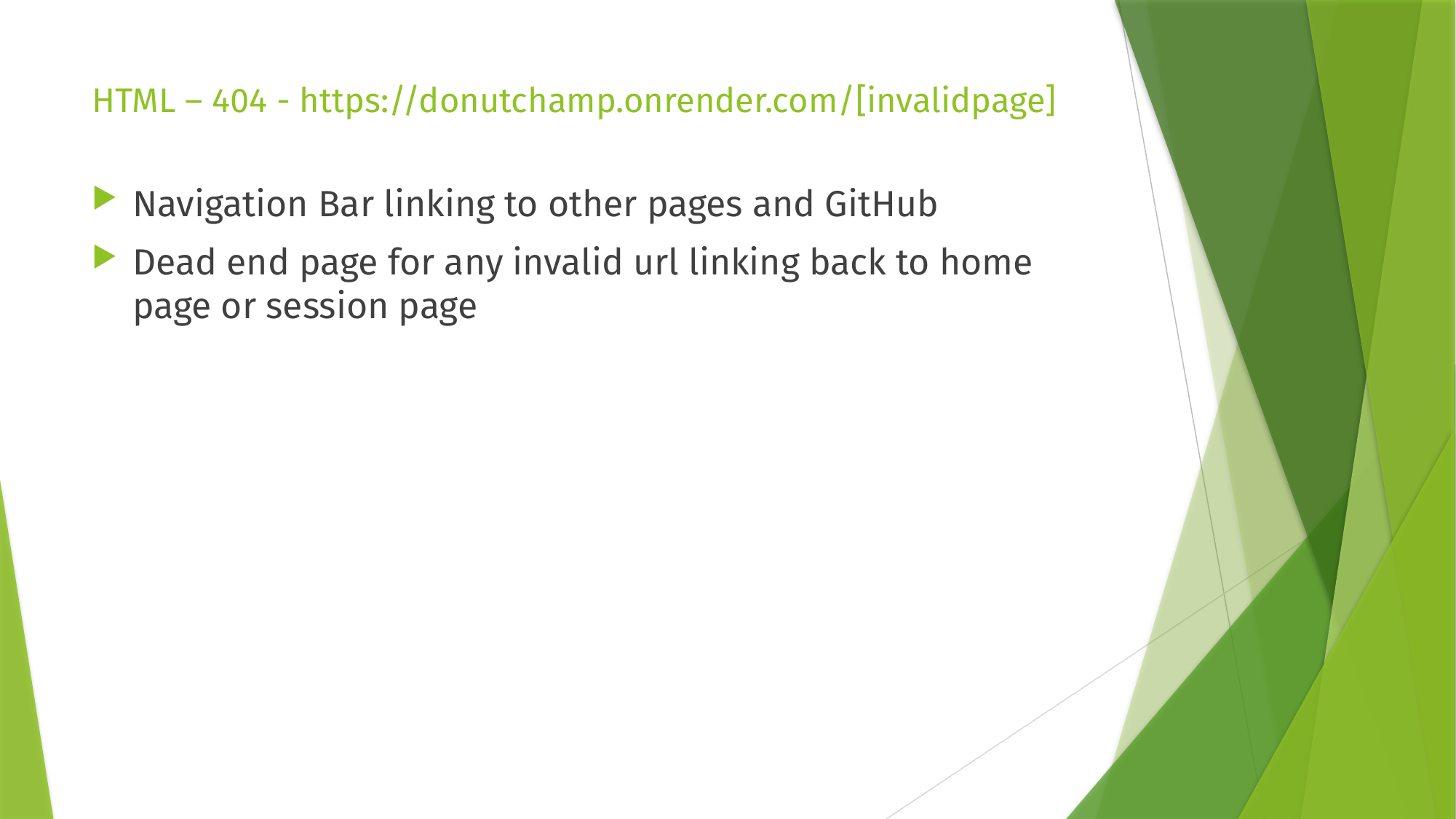

# HTML – 404 - https://donutchamp.onrender.com/[invalidpage]
Navigation Bar linking to other pages and GitHub
Dead end page for any invalid url linking back to home page or session page